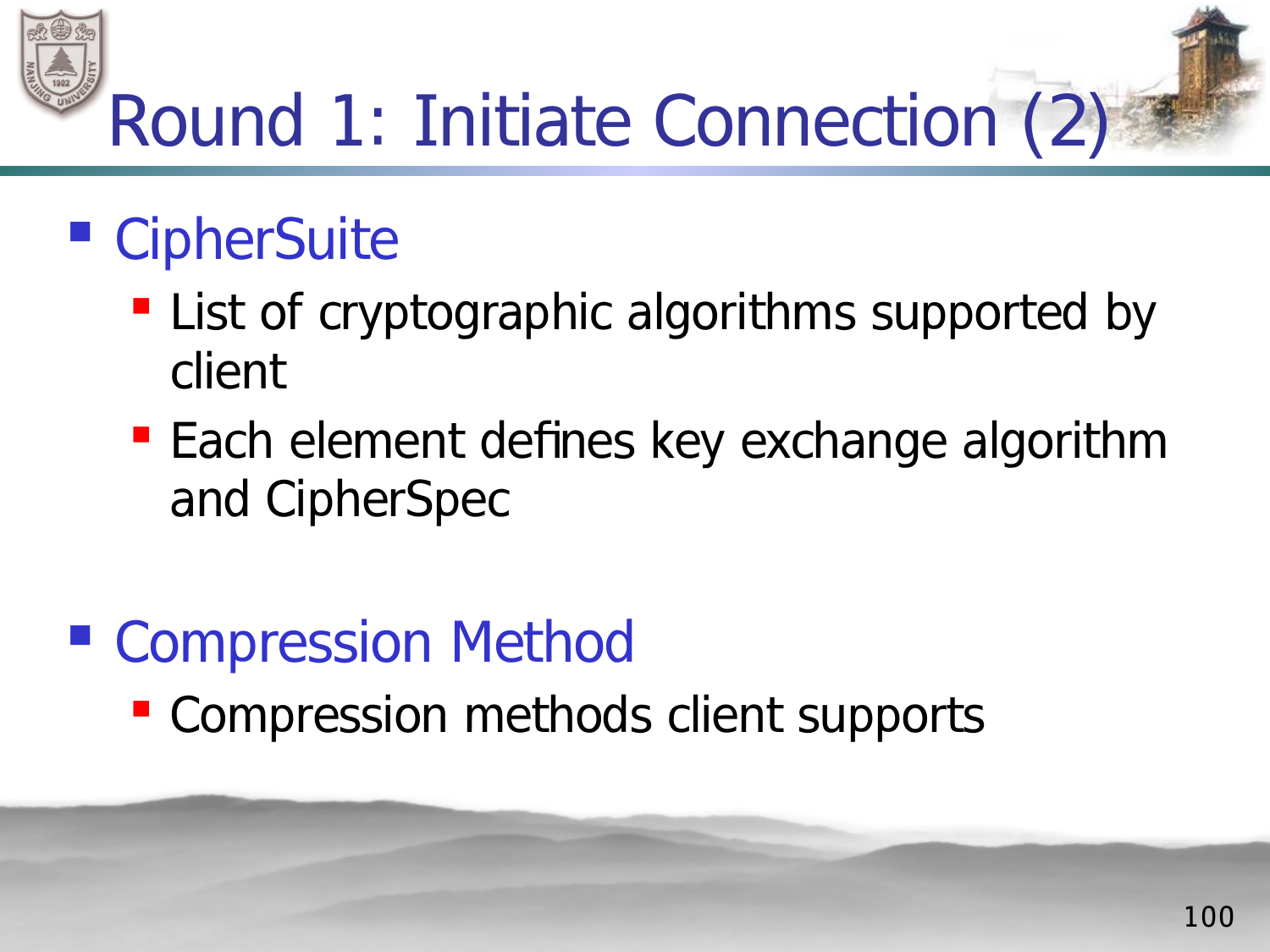

# Round 1: Initiate Connection (2)
CipherSuite
List of cryptographic algorithms supported by client
Each element defines key exchange algorithm and CipherSpec

Compression Method
Compression methods client supports
100